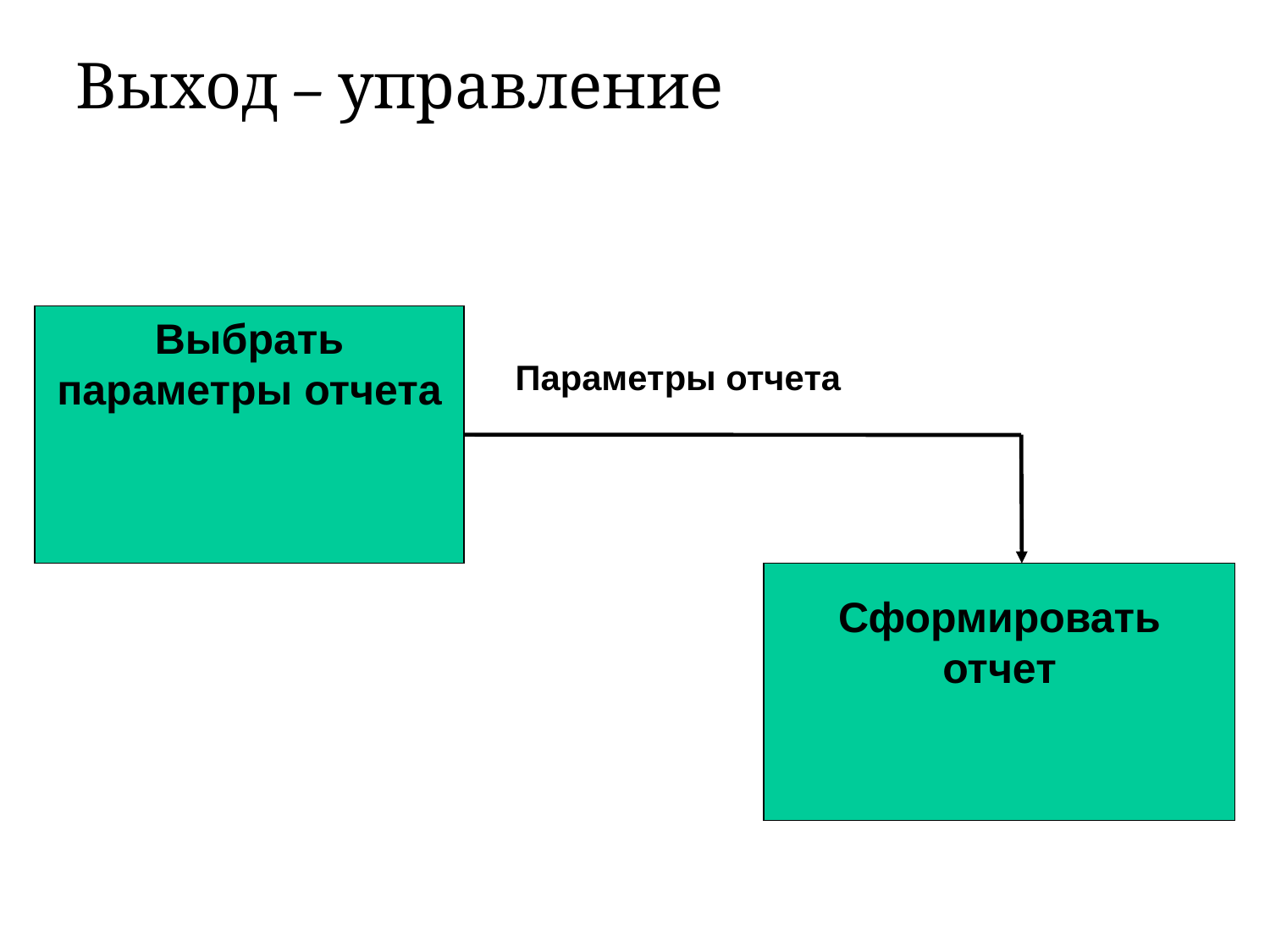

# Выход – управление

Выбрать параметры отчета
Параметры отчета

Сформировать отчет